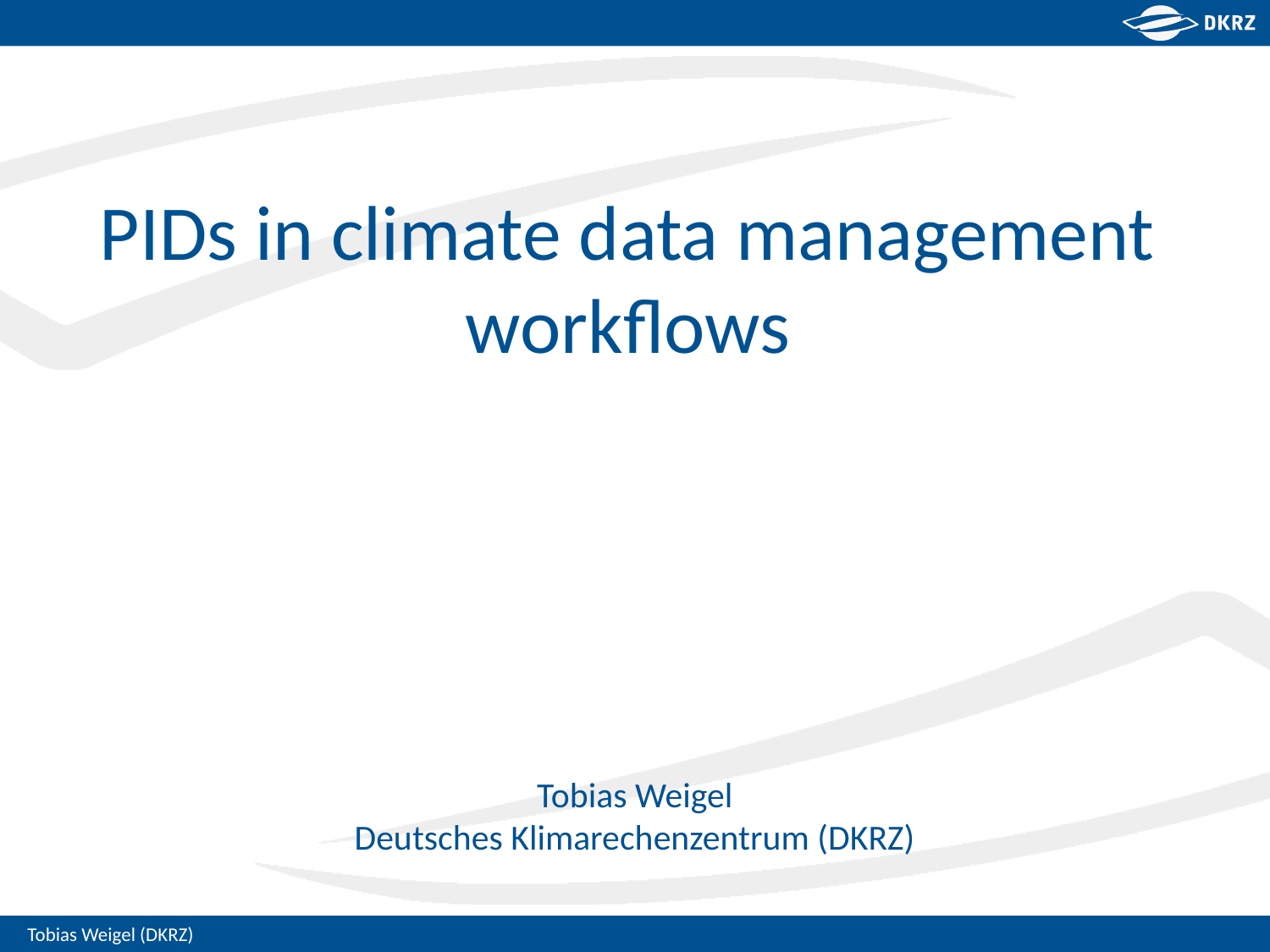

# PIDs in climate data management workflows